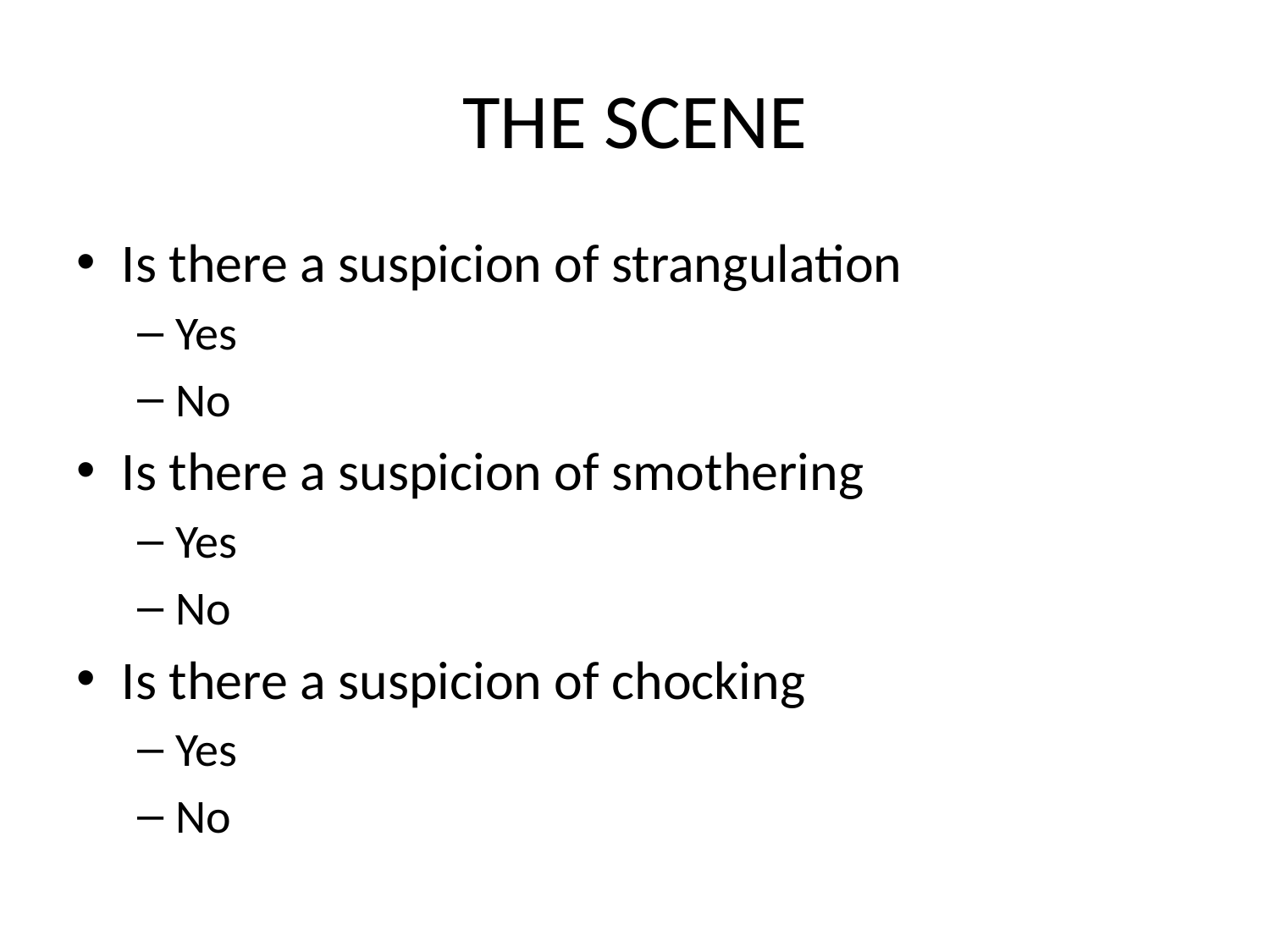

# THE SCENE
Is there a suspicion of strangulation
Yes
No
Is there a suspicion of smothering
Yes
No
Is there a suspicion of chocking
Yes
No